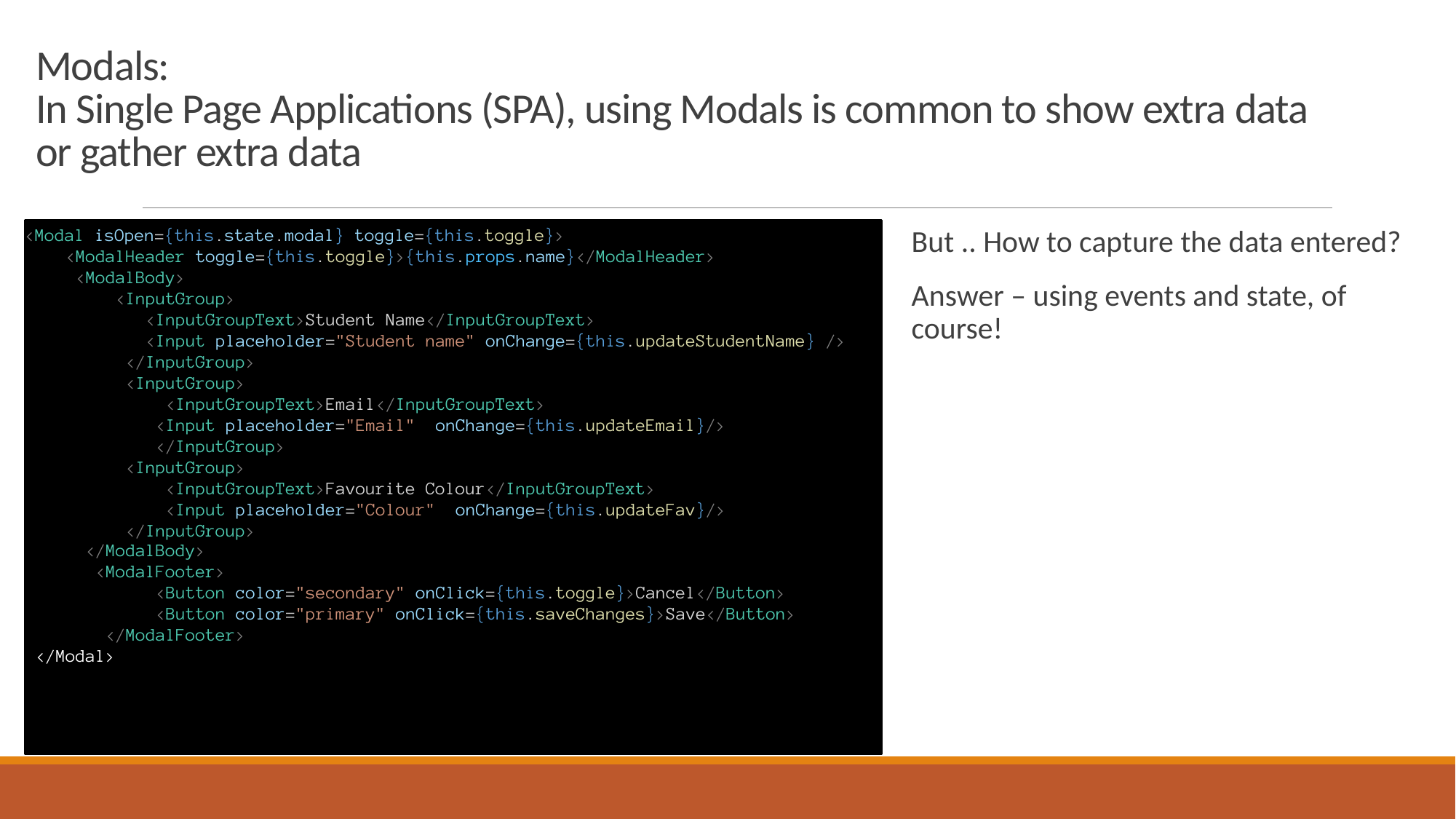

# Modals: In Single Page Applications (SPA), using Modals is common to show extra data or gather extra data
<Modal isOpen={this.state.modal} toggle={this.toggle}>
   <ModalHeader toggle={this.toggle}>{this.props.name}</ModalHeader>
    <ModalBody>
        <InputGroup>
           <InputGroupText>Student Name</InputGroupText>
           <Input placeholder="Student name" onChange={this.updateStudentName} />
         </InputGroup>
         <InputGroup>
             <InputGroupText>Email</InputGroupText>
            <Input placeholder="Email"  onChange={this.updateEmail}/>
            </InputGroup>
         <InputGroup>
             <InputGroupText>Favourite Colour</InputGroupText>
             <Input placeholder="Colour"  onChange={this.updateFav}/>
         </InputGroup>
     </ModalBody>
      <ModalFooter>
            <Button color="secondary" onClick={this.toggle}>Cancel</Button>
            <Button color="primary" onClick={this.saveChanges}>Save</Button>
       </ModalFooter>
</Modal>
But .. How to capture the data entered?
Answer – using events and state, of course!